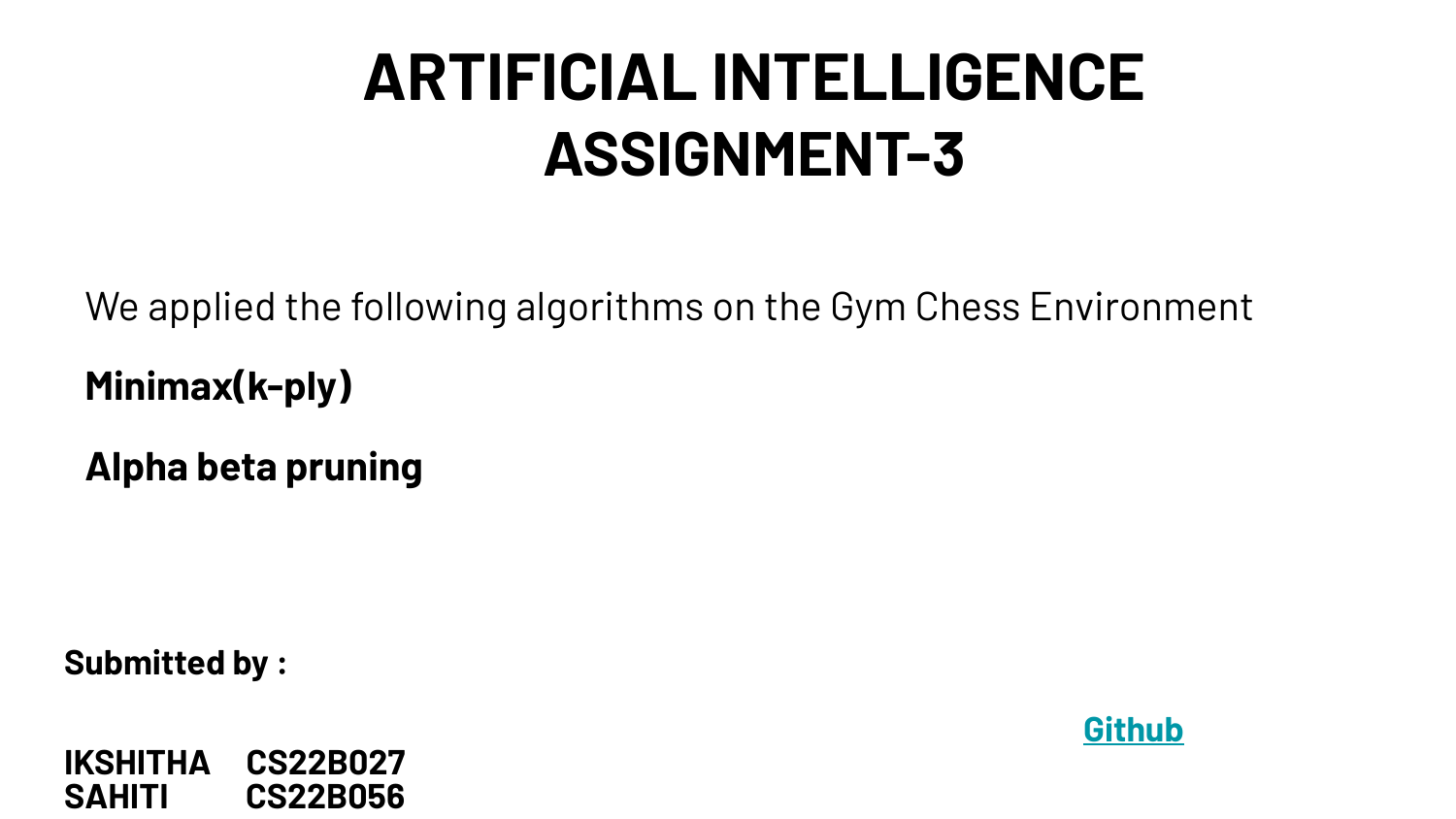

ARTIFICIAL INTELLIGENCE ASSIGNMENT-3
We applied the following algorithms on the Gym Chess Environment
Minimax(k-ply)
Alpha beta pruning
Submitted by :
																Github
IKSHITHA     CS22B027
SAHITI           CS22B056